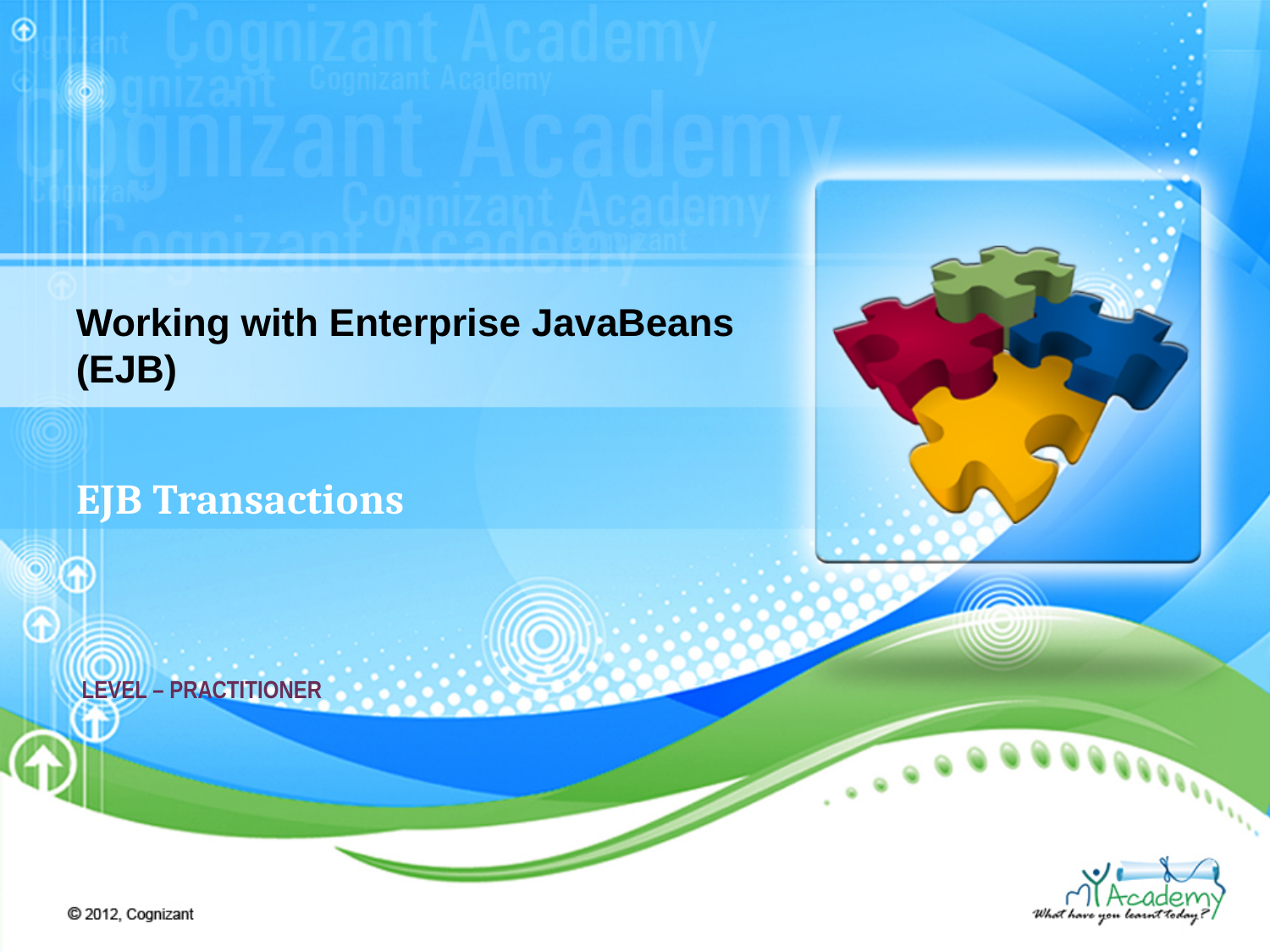

Working with Enterprise JavaBeans (EJB)
EJB Transactions
LEVEL – PRACTITIONER